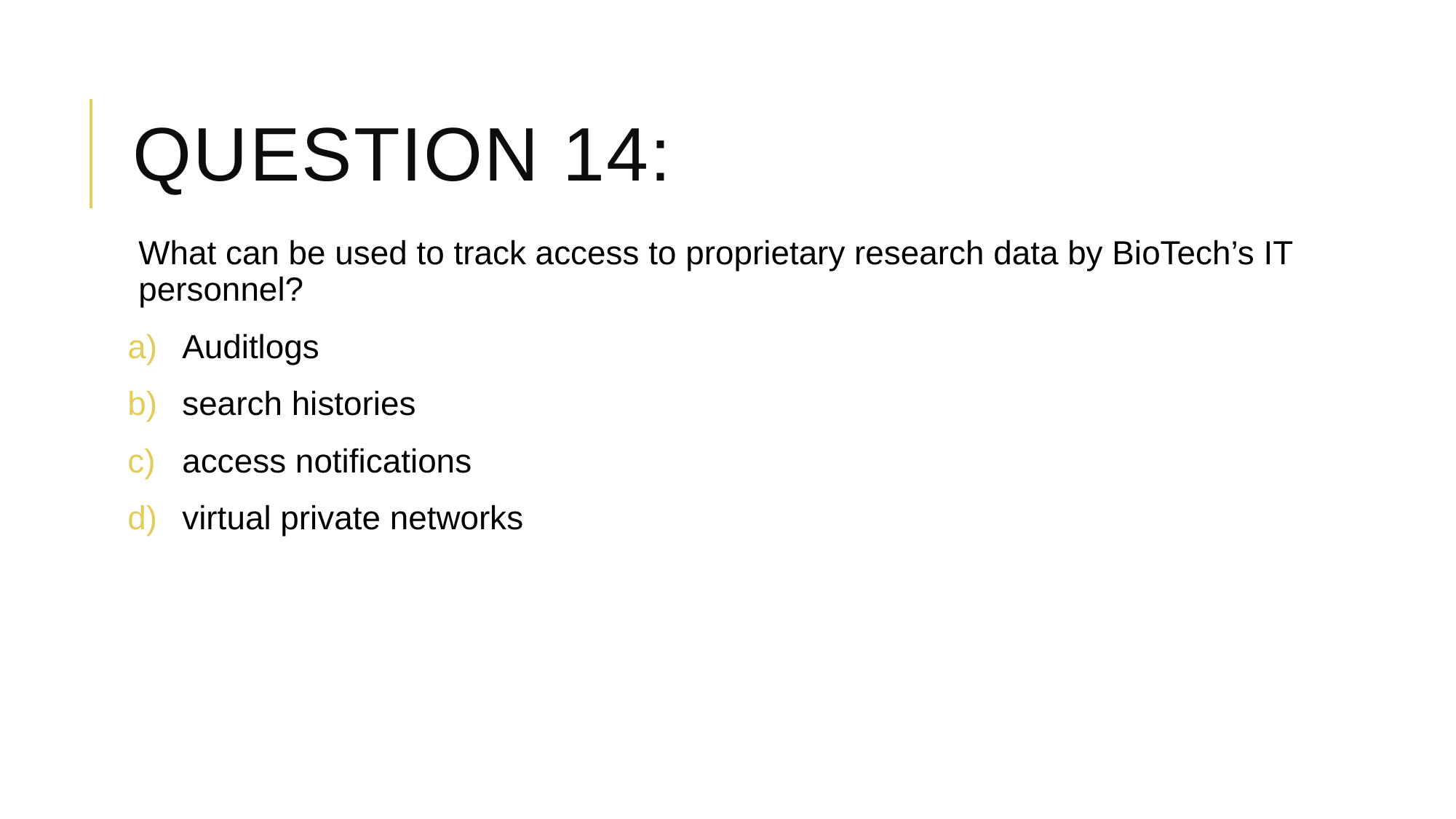

# Question 14:
What can be used to track access to proprietary research data by BioTech’s IT personnel?
Auditlogs
search histories
access notifications
virtual private networks